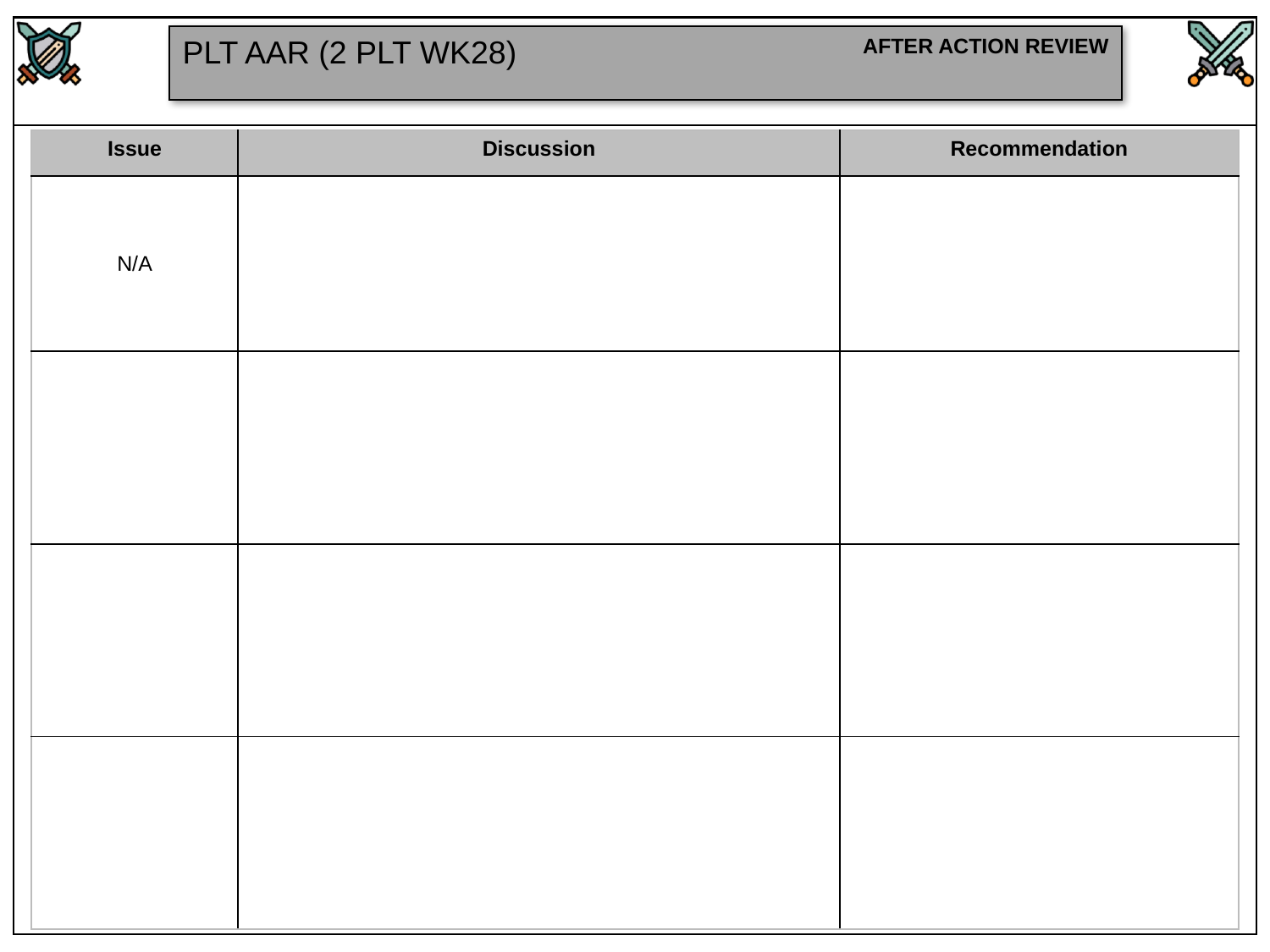

PLT AAR (2 PLT WK28)
| Issue | Discussion | Recommendation |
| --- | --- | --- |
| N/A |  |  |
|  |  |  |
|  |  |  |
|  |  |  |